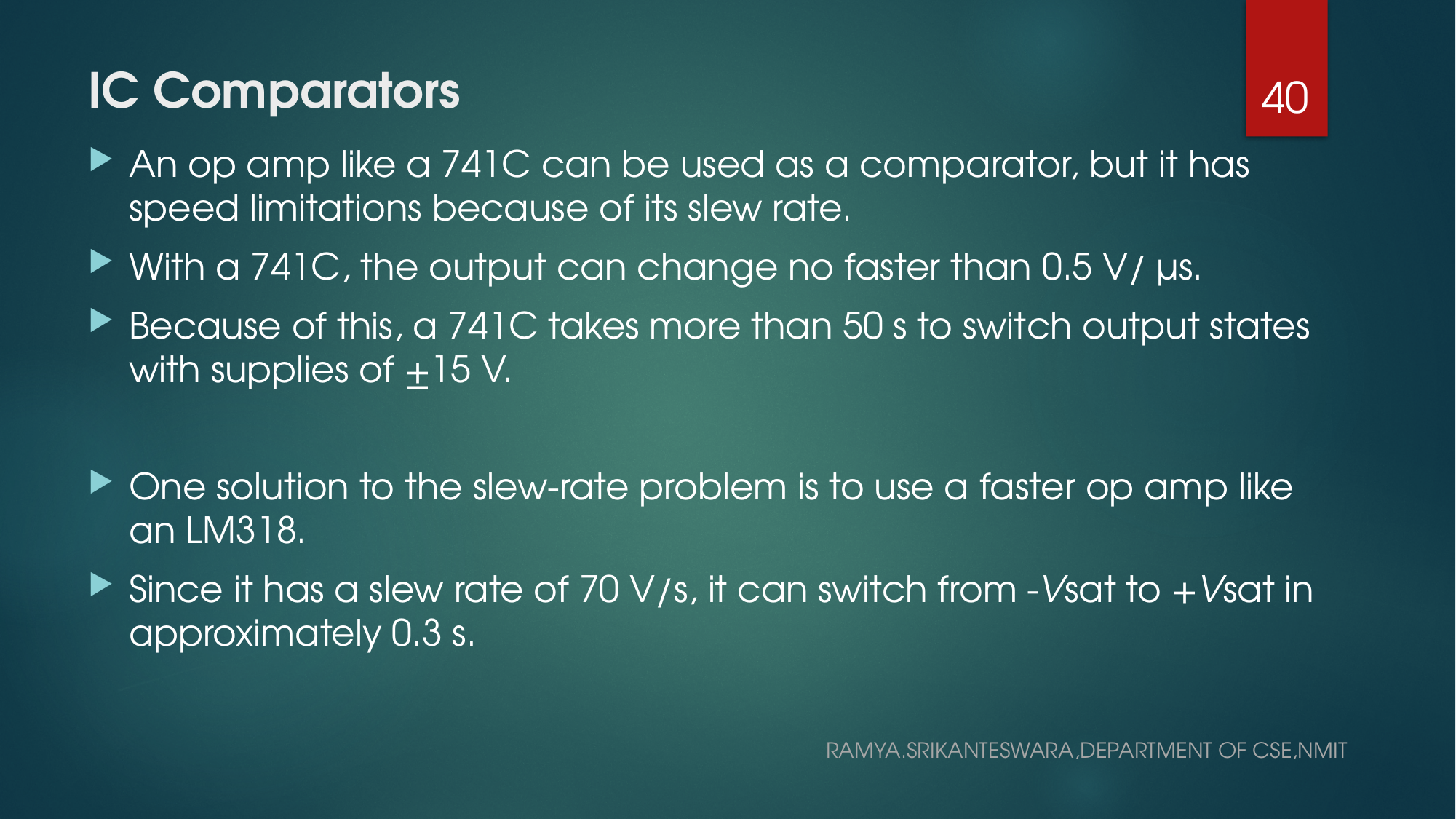

40
# IC Comparators
An op amp like a 741C can be used as a comparator, but it has speed limitations because of its slew rate.
With a 741C, the output can change no faster than 0.5 V/ µs.
Because of this, a 741C takes more than 50 s to switch output states with supplies of ±15 V.

One solution to the slew-rate problem is to use a faster op amp like an LM318.
Since it has a slew rate of 70 V/s, it can switch from -Vsat to +Vsat in approximately 0.3 s.
RAMYA.SRIKANTESWARA,DEPARTMENT OF CSE,NMIT